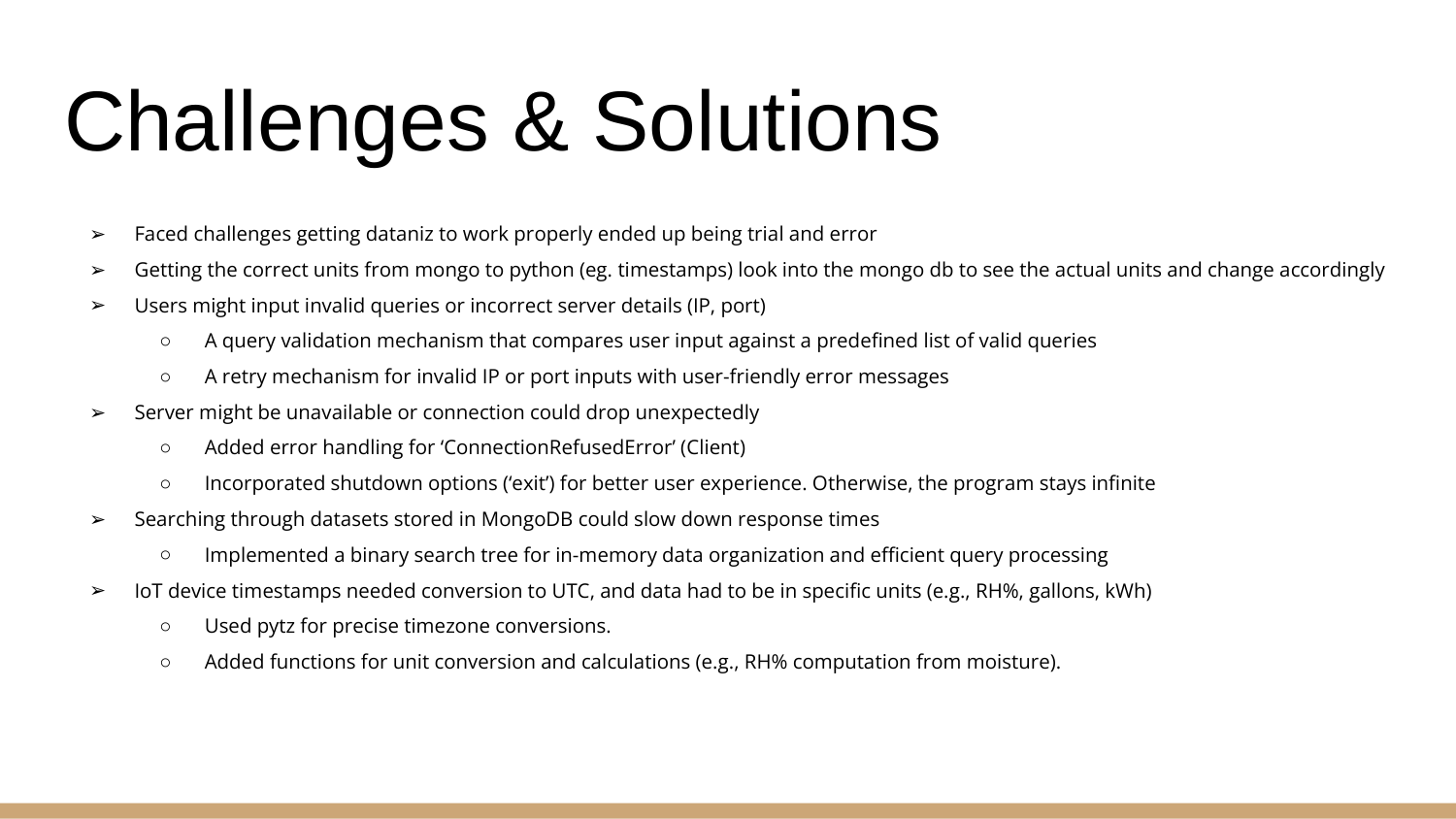

# Challenges & Solutions
Faced challenges getting dataniz to work properly ended up being trial and error
Getting the correct units from mongo to python (eg. timestamps) look into the mongo db to see the actual units and change accordingly
Users might input invalid queries or incorrect server details (IP, port)
A query validation mechanism that compares user input against a predefined list of valid queries
A retry mechanism for invalid IP or port inputs with user-friendly error messages
Server might be unavailable or connection could drop unexpectedly
Added error handling for ‘ConnectionRefusedError’ (Client)
Incorporated shutdown options (‘exit’) for better user experience. Otherwise, the program stays infinite
Searching through datasets stored in MongoDB could slow down response times
Implemented a binary search tree for in-memory data organization and efficient query processing
IoT device timestamps needed conversion to UTC, and data had to be in specific units (e.g., RH%, gallons, kWh)
Used pytz for precise timezone conversions.
Added functions for unit conversion and calculations (e.g., RH% computation from moisture).